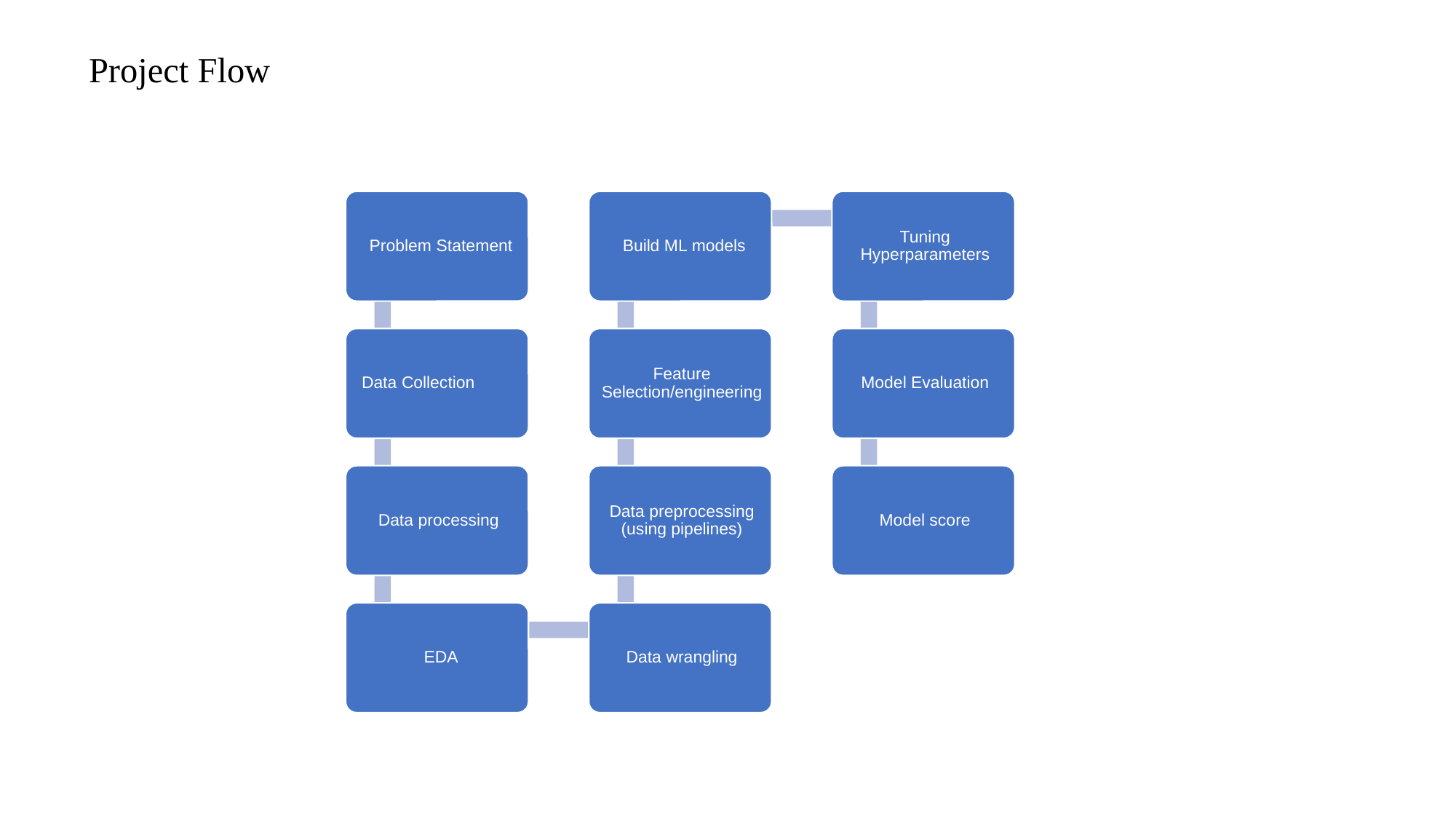

# Project Flow
 Problem Statement
 Data Collection
Data processing
 EDA
Data wrangling
Data preprocessing (using pipelines)
Feature Selection/engineering
 Build ML models
Tuning Hyperparameters
Model Evaluation
Model score